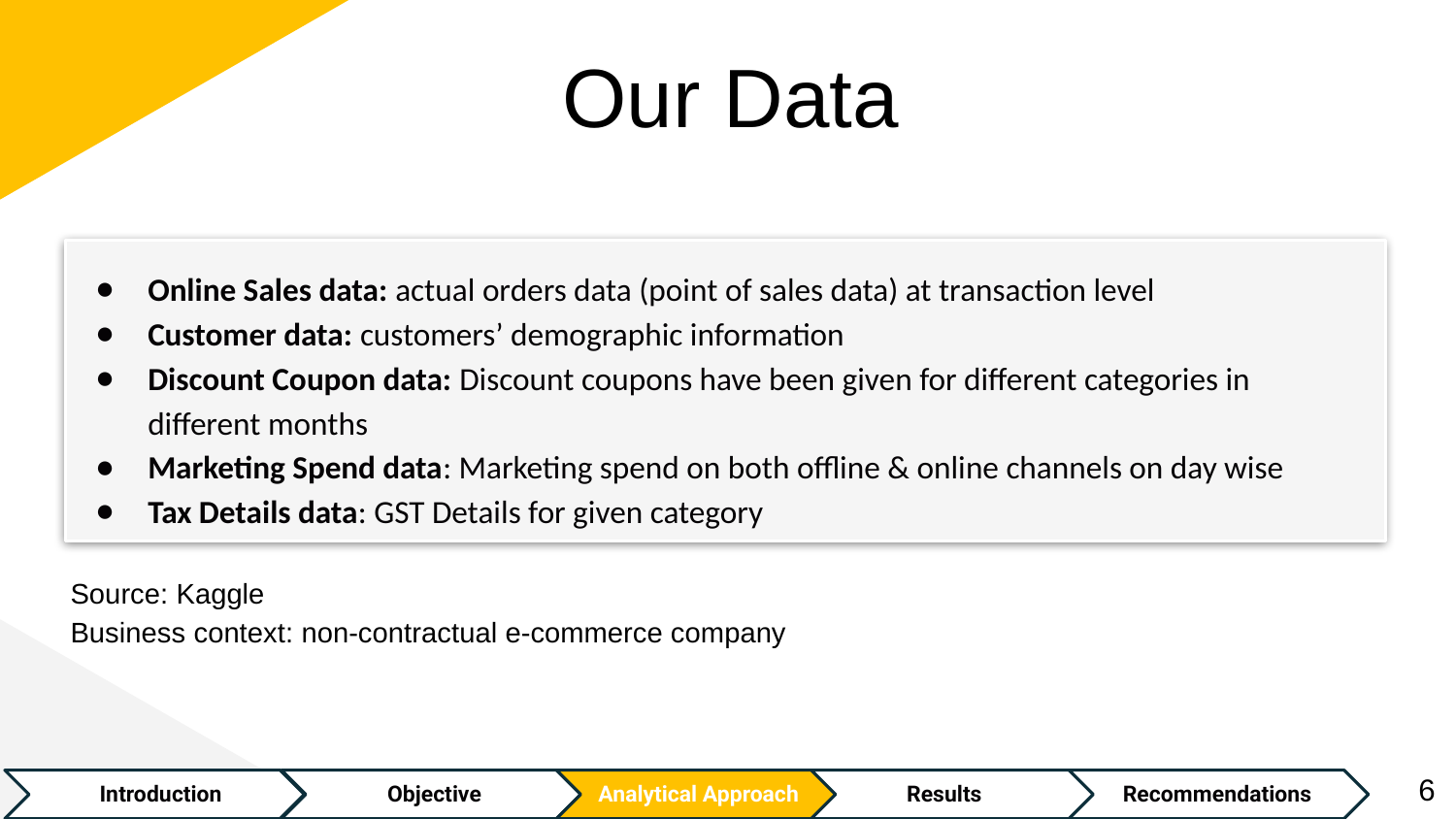

# Our Data

Online Sales data: actual orders data (point of sales data) at transaction level
Customer data: customers’ demographic information
Discount Coupon data: Discount coupons have been given for different categories in different months
Marketing Spend data: Marketing spend on both offline & online channels on day wise
Tax Details data: GST Details for given category

Source: Kaggle
Business context: non-contractual e-commerce company
MARS
6
Recommendations
Introduction
Objective
Analytical Approach
Results